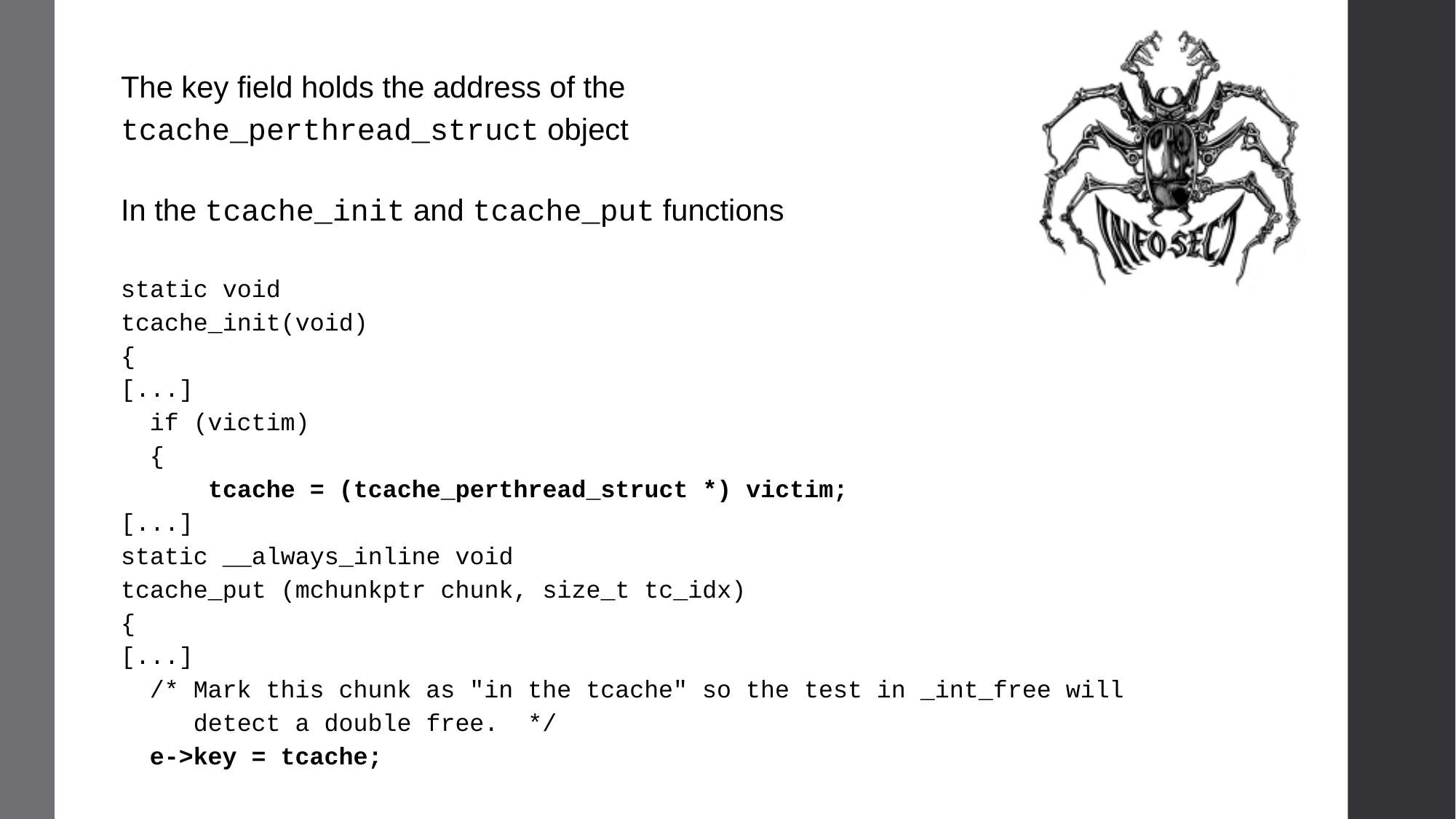

In the tcache_init and tcache_put functions

static void
tcache_init(void)
{
[...]
  if (victim)
  {
      tcache = (tcache_perthread_struct *) victim;
[...]
static __always_inline void
tcache_put (mchunkptr chunk, size_t tc_idx)
{
[...]
  /* Mark this chunk as "in the tcache" so the test in _int_free will
     detect a double free.  */
  e->key = tcache;
The key field holds the address of the
tcache_perthread_struct object